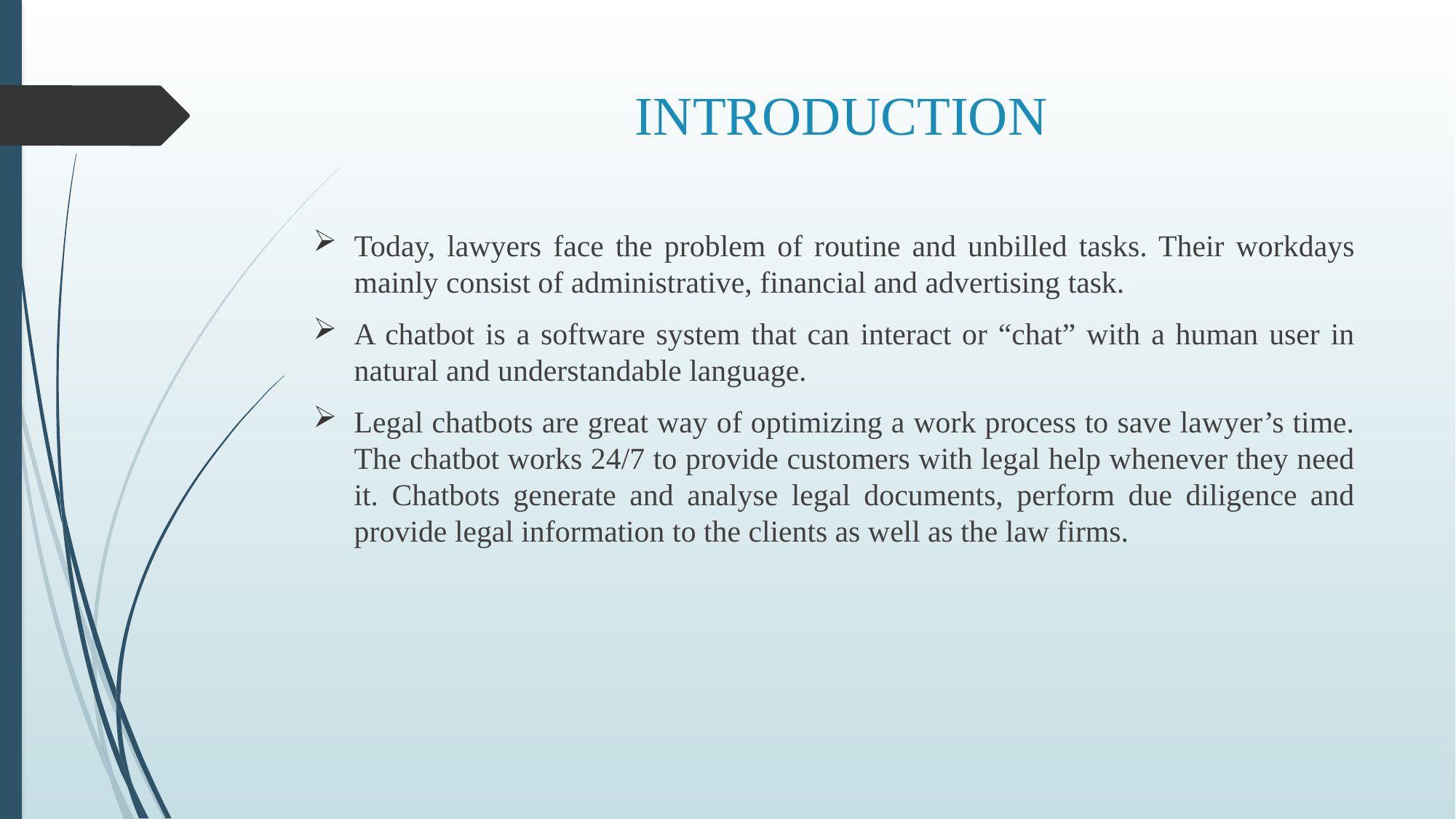

# INTRODUCTION
Today, lawyers face the problem of routine and unbilled tasks. Their workdays mainly consist of administrative, financial and advertising task.
A chatbot is a software system that can interact or “chat” with a human user in natural and understandable language.
Legal chatbots are great way of optimizing a work process to save lawyer’s time. The chatbot works 24/7 to provide customers with legal help whenever they need it. Chatbots generate and analyse legal documents, perform due diligence and provide legal information to the clients as well as the law firms.